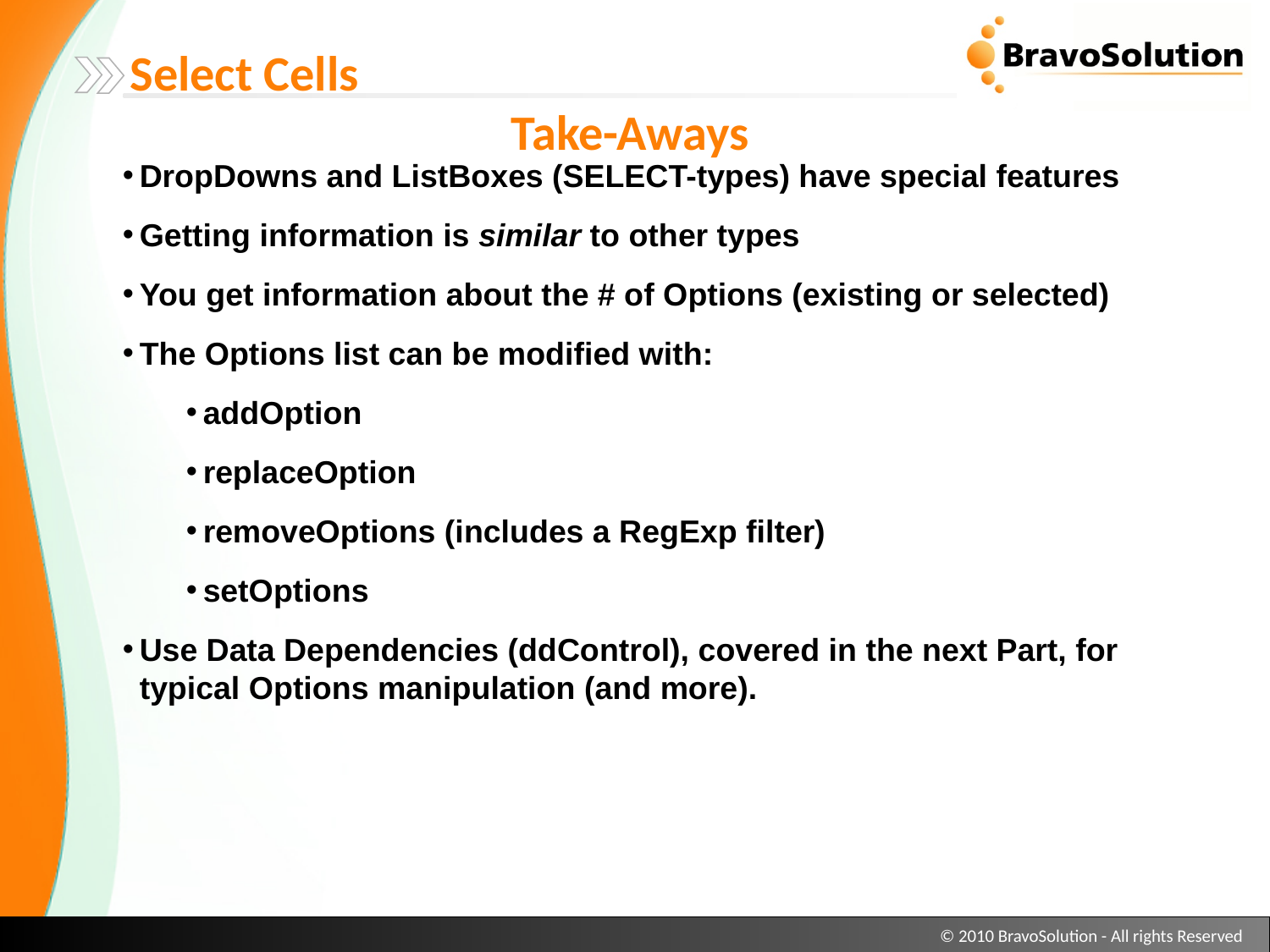

Select Cells
			Take-Aways
DropDowns and ListBoxes (SELECT-types) have special features
Getting information is similar to other types
You get information about the # of Options (existing or selected)
The Options list can be modified with:
addOption
replaceOption
removeOptions (includes a RegExp filter)
setOptions
Use Data Dependencies (ddControl), covered in the next Part, for typical Options manipulation (and more).